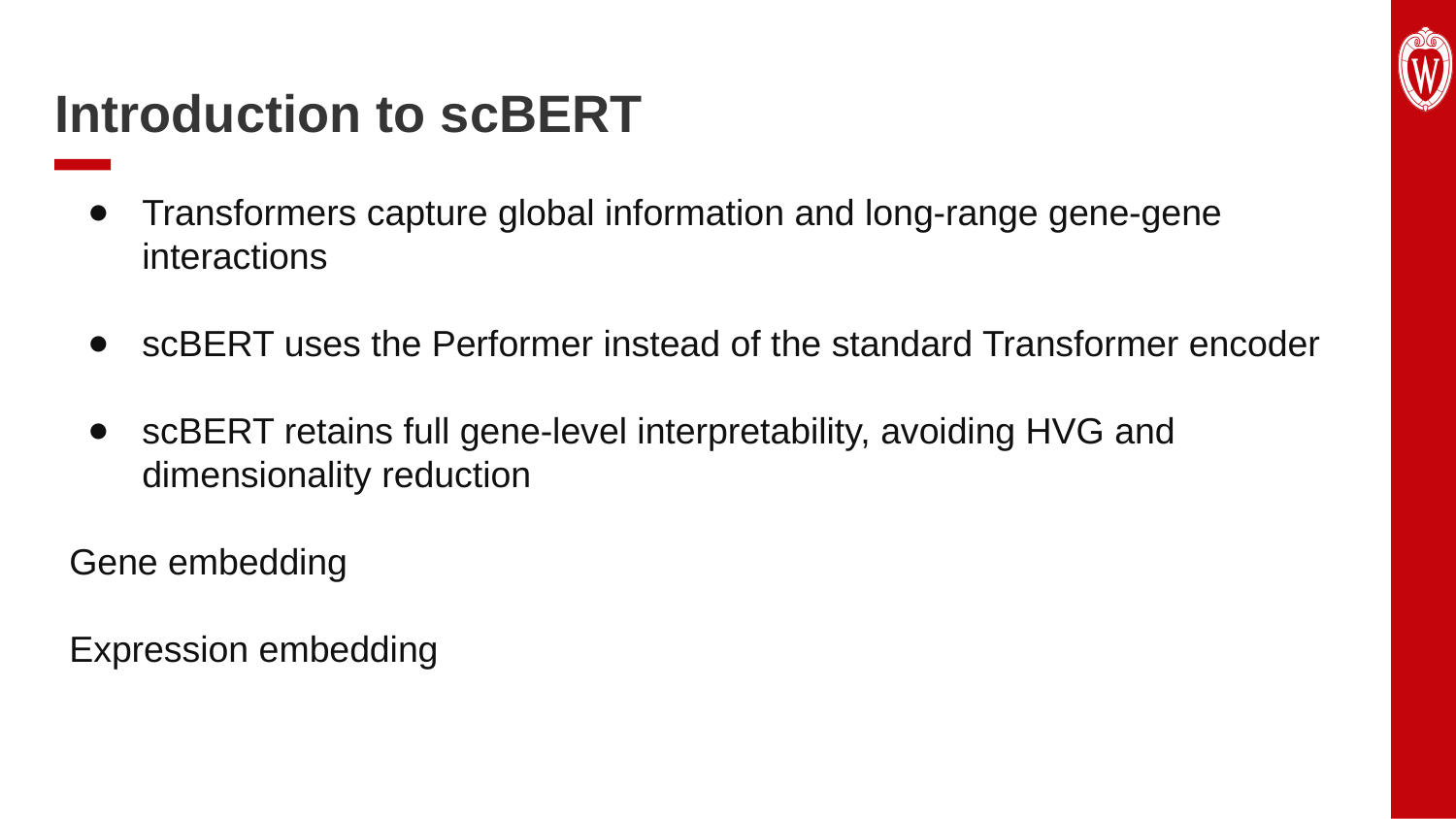

# Introduction to scBERT
Transformers capture global information and long-range gene-gene interactions

scBERT uses the Performer instead of the standard Transformer encoder

scBERT retains full gene-level interpretability, avoiding HVG and dimensionality reduction

Gene embedding

Expression embedding